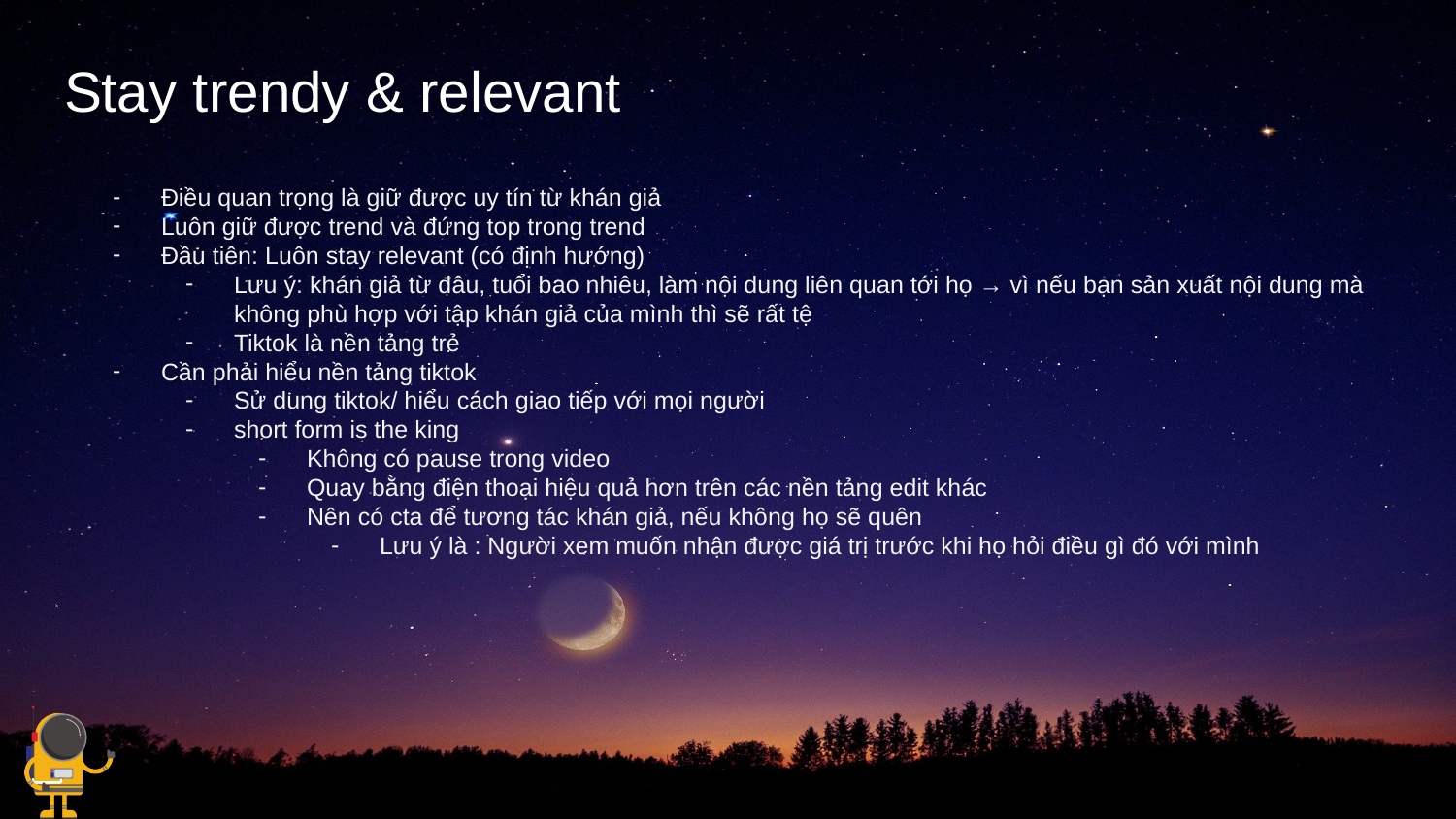

# Stay trendy & relevant
Điều quan trọng là giữ được uy tín từ khán giả
Luôn giữ được trend và đứng top trong trend
Đầu tiên: Luôn stay relevant (có định hướng)
Lưu ý: khán giả từ đâu, tuổi bao nhiêu, làm nội dung liên quan tới họ → vì nếu bạn sản xuất nội dung mà không phù hợp với tập khán giả của mình thì sẽ rất tệ
Tiktok là nền tảng trẻ
Cần phải hiểu nền tảng tiktok
Sử dung tiktok/ hiểu cách giao tiếp với mọi người
short form is the king
Không có pause trong video
Quay bằng điện thoại hiệu quả hơn trên các nền tảng edit khác
Nên có cta để tương tác khán giả, nếu không họ sẽ quên
Lưu ý là : Người xem muốn nhận được giá trị trước khi họ hỏi điều gì đó với mình